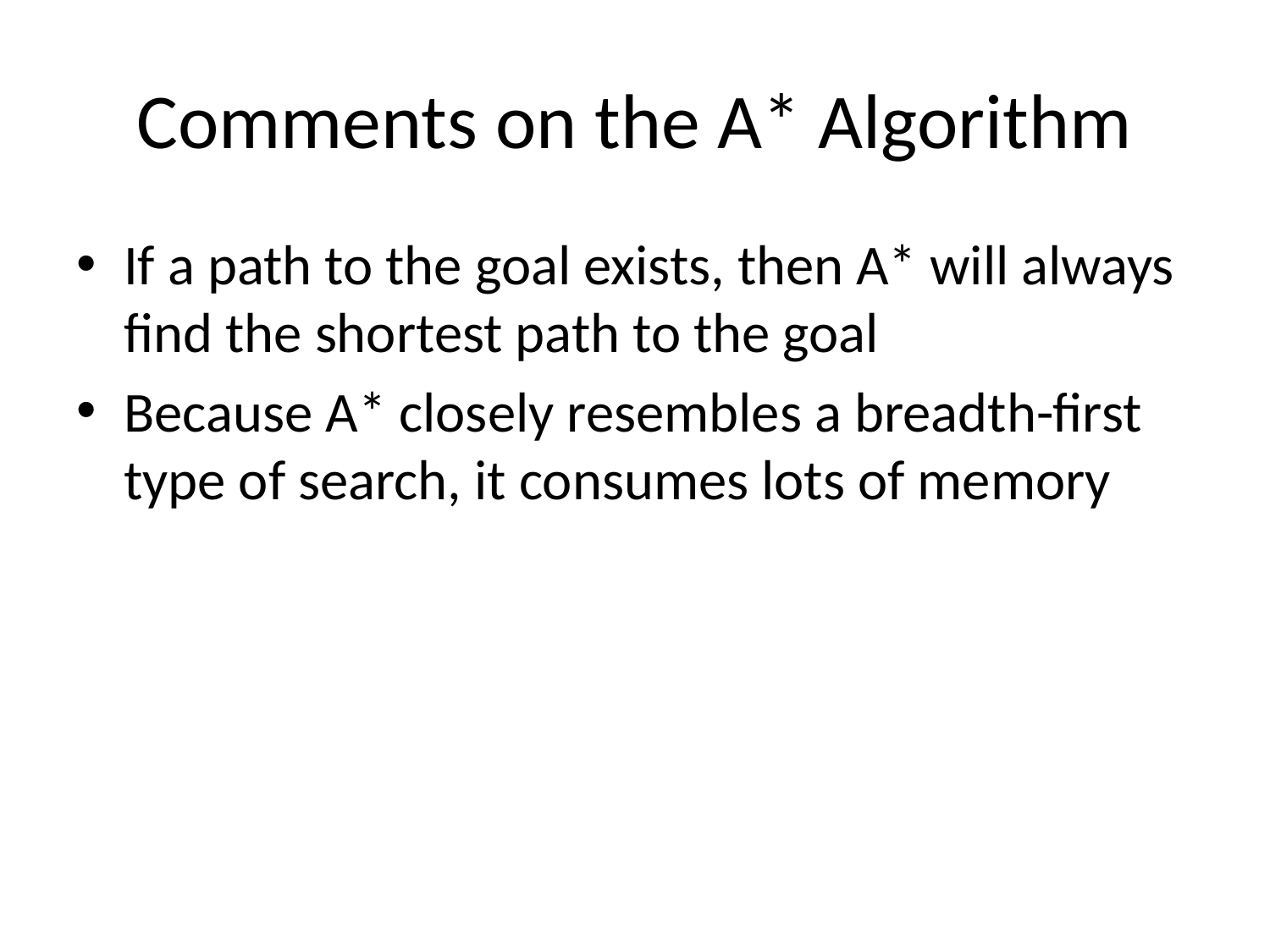

# Comments on the A* Algorithm
If a path to the goal exists, then A* will always find the shortest path to the goal
Because A* closely resembles a breadth-first type of search, it consumes lots of memory